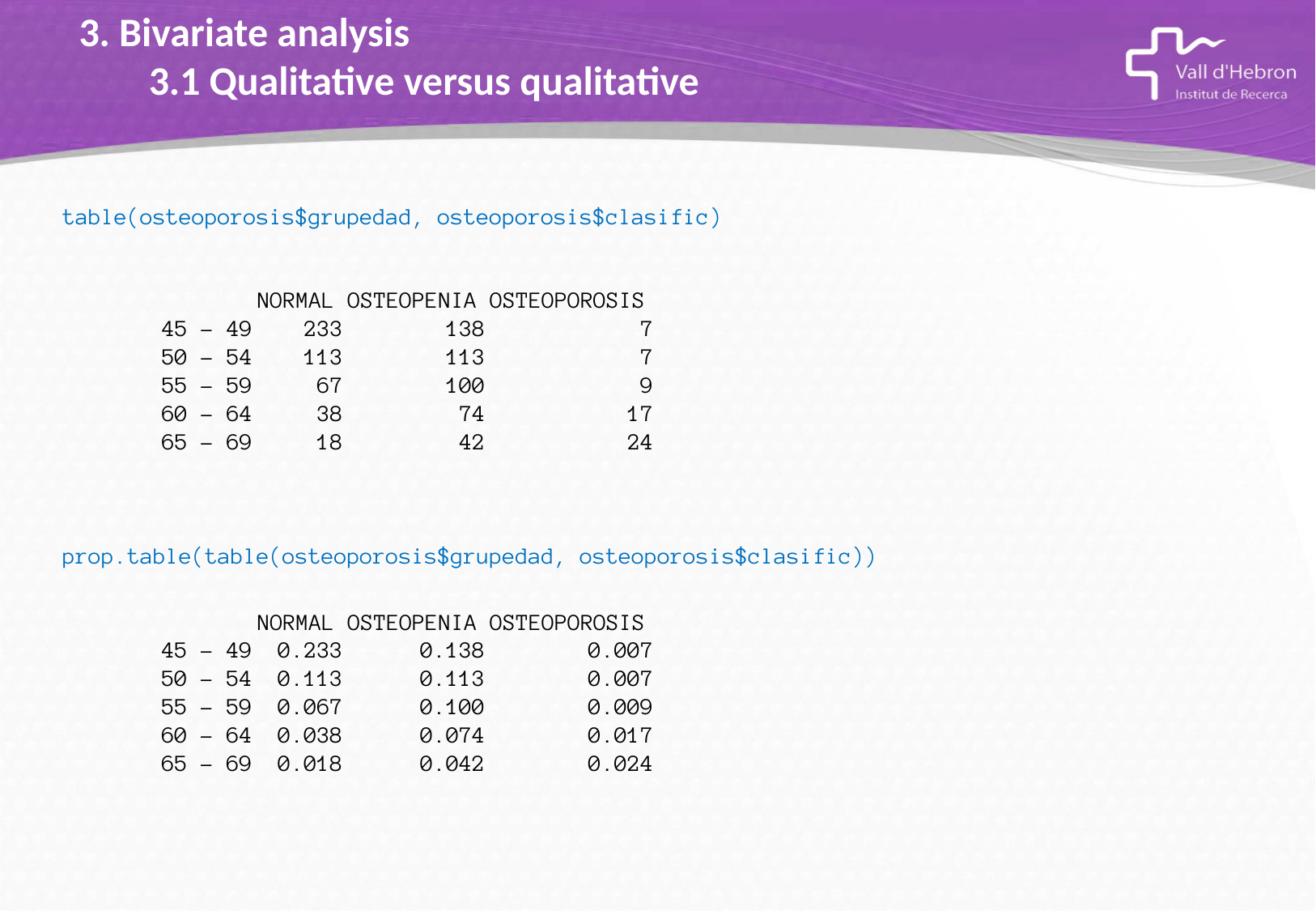

# 3. Bivariate analysis 3.1 Qualitative versus qualitative
table(osteoporosis$grupedad, osteoporosis$clasific)

prop.table(table(osteoporosis$grupedad, osteoporosis$clasific))
 	NORMAL OSTEOPENIA OSTEOPOROSIS
  45 - 49    233        138            7
  50 - 54    113        113            7
  55 - 59     67        100            9
  60 - 64     38         74           17
  65 - 69     18         42           24
 	NORMAL OSTEOPENIA OSTEOPOROSIS
  45 - 49  0.233      0.138        0.007
  50 - 54  0.113      0.113        0.007
  55 - 59  0.067      0.100        0.009
  60 - 64  0.038      0.074        0.017
  65 - 69  0.018      0.042        0.024